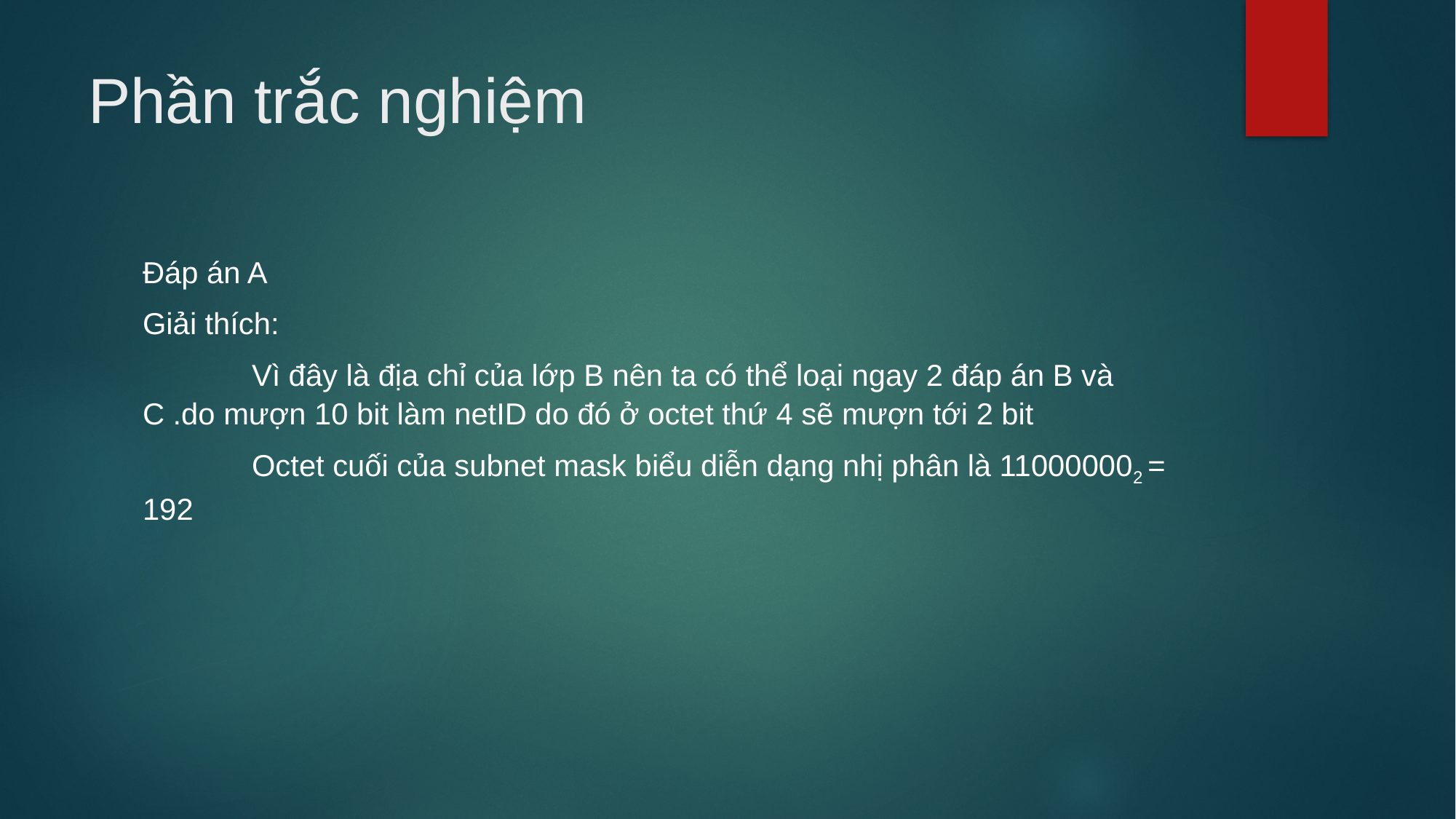

# Phần trắc nghiệm
Đáp án A
Giải thích:
	Vì đây là địa chỉ của lớp B nên ta có thể loại ngay 2 đáp án B và C .do mượn 10 bit làm netID do đó ở octet thứ 4 sẽ mượn tới 2 bit
	Octet cuối của subnet mask biểu diễn dạng nhị phân là 110000002 = 192